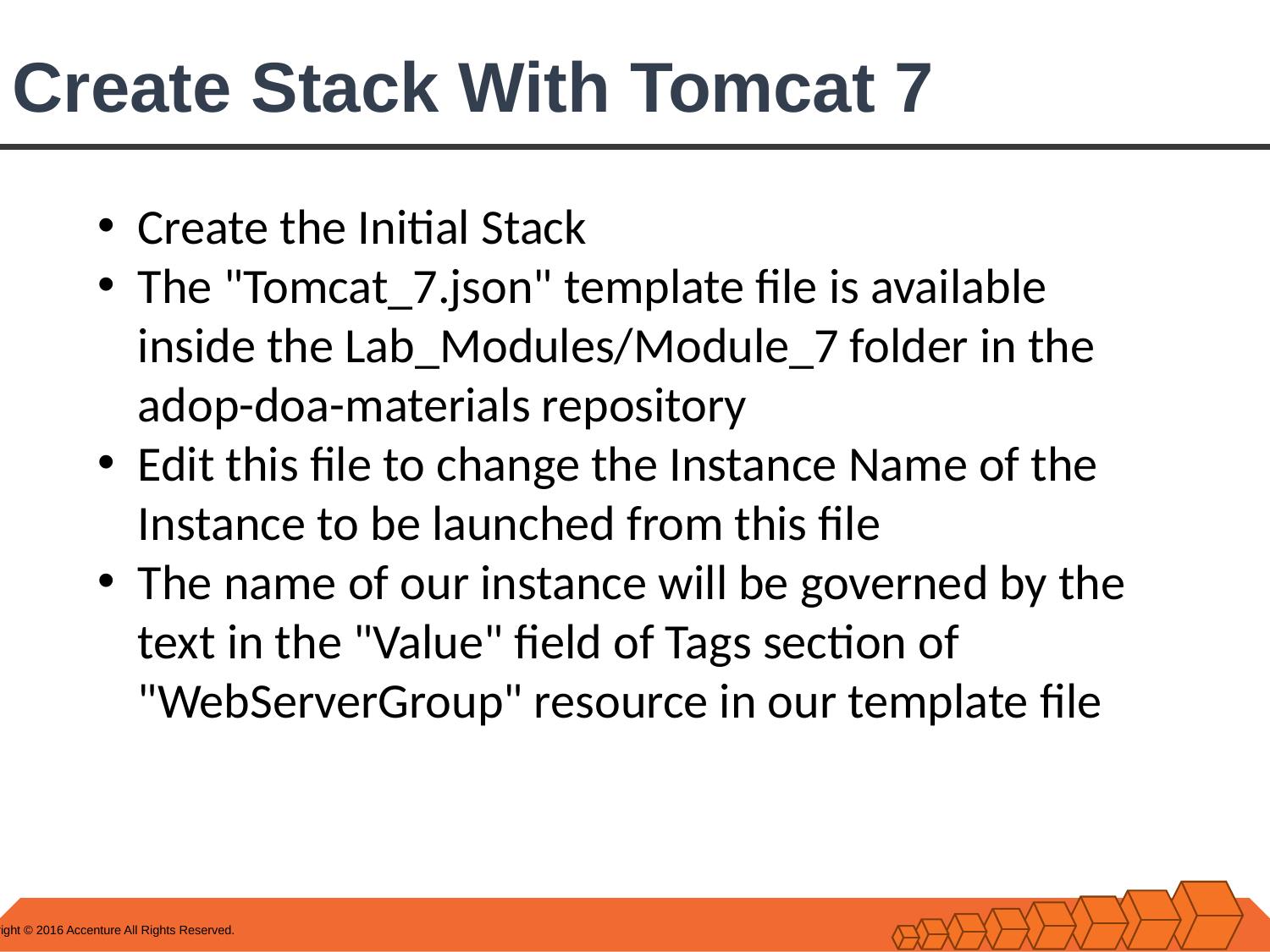

# Create Stack With Tomcat 7
Create the Initial Stack
The "Tomcat_7.json" template file is available inside the Lab_Modules/Module_7 folder in the adop-doa-materials repository
Edit this file to change the Instance Name of the Instance to be launched from this file
The name of our instance will be governed by the text in the "Value" field of Tags section of "WebServerGroup" resource in our template file